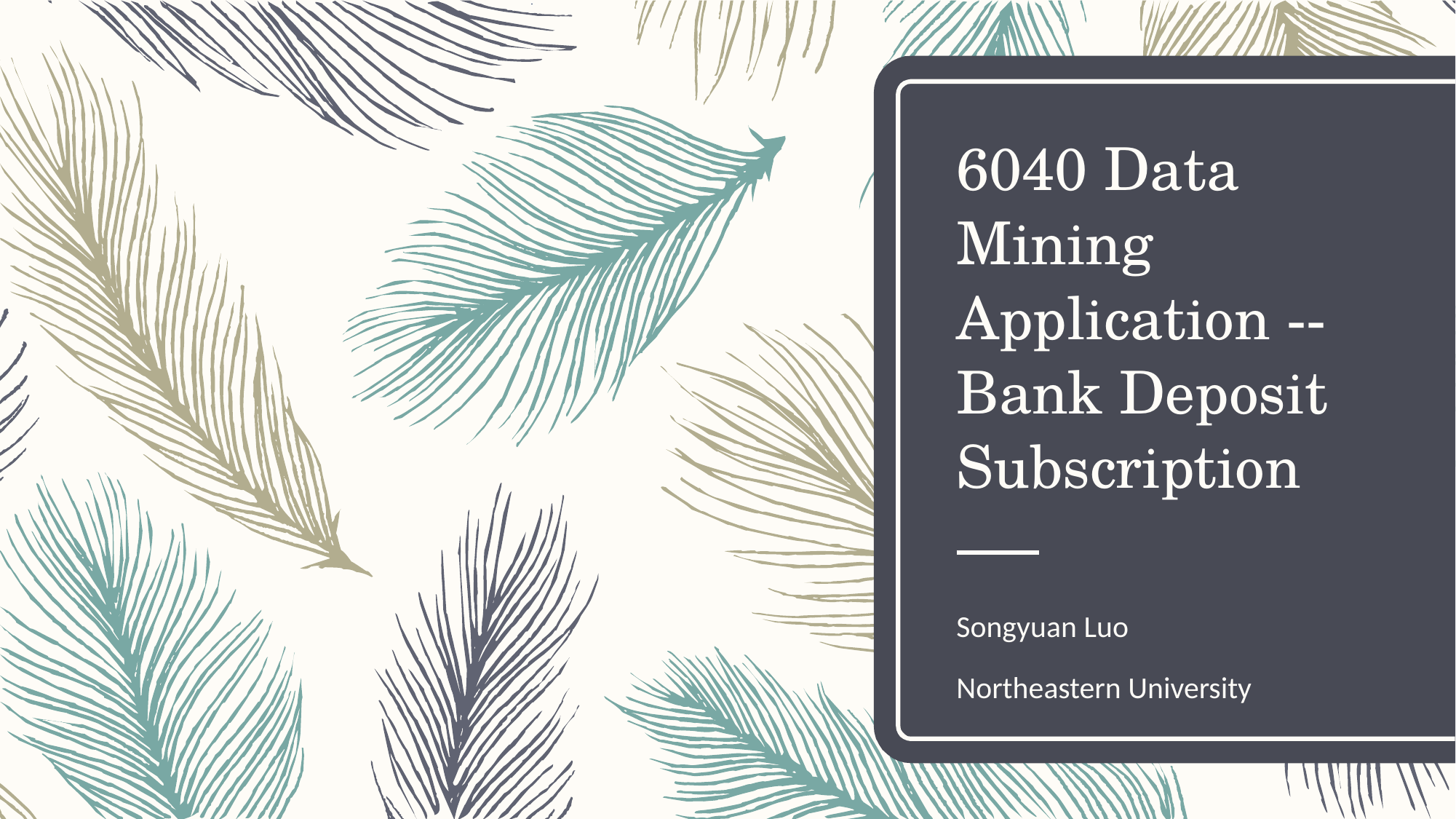

# 6040 Data Mining Application -- Bank Deposit Subscription
Songyuan Luo
Northeastern University